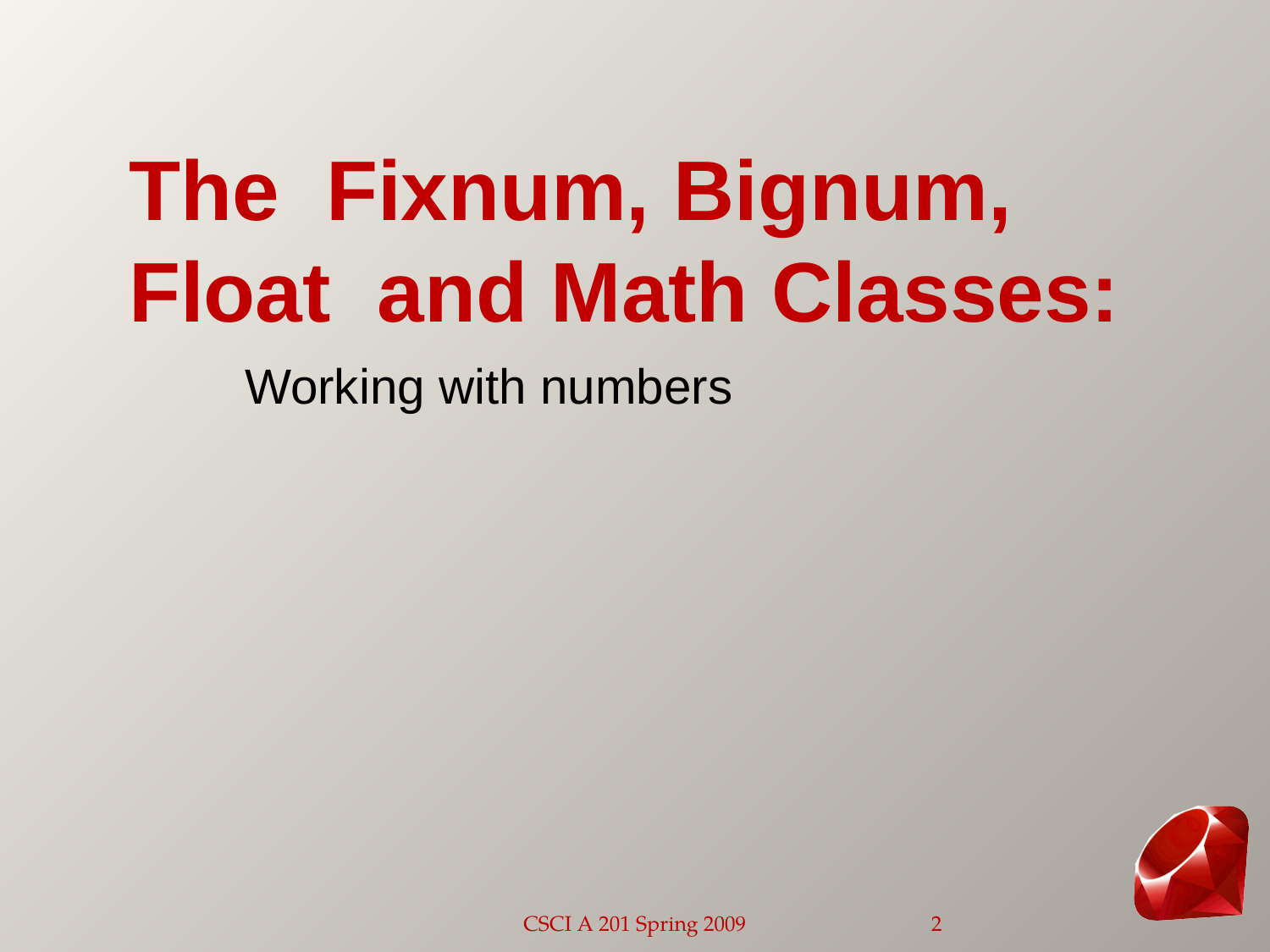

# The  Fixnum, Bignum, Float  and Math Classes:
Working with numbers
CSCI A 201 Spring 2009
2